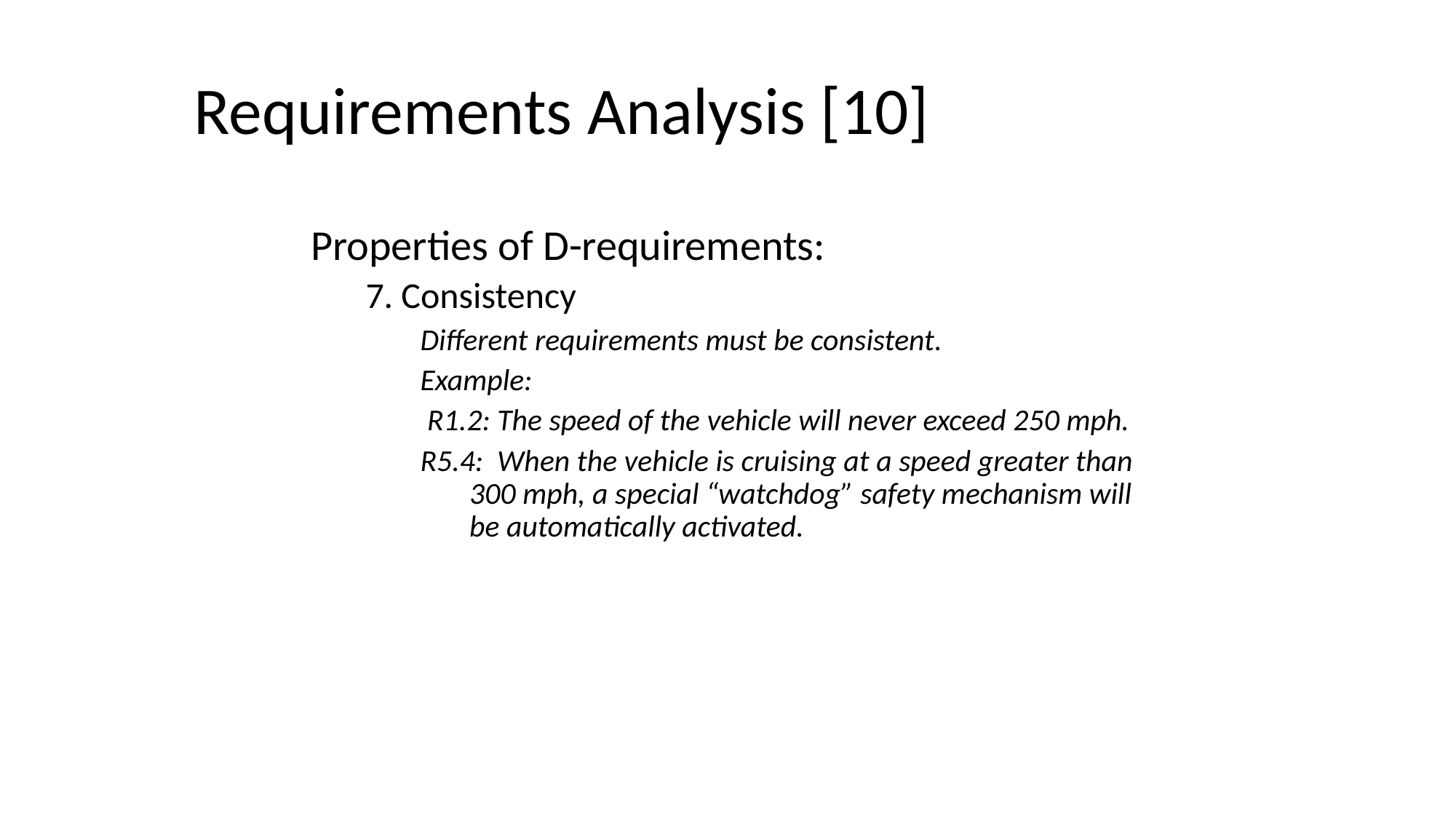

# Requirements Analysis [10]
Properties of D-requirements:
7. Consistency
Different requirements must be consistent.
Example:
 R1.2: The speed of the vehicle will never exceed 250 mph.
R5.4:  When the vehicle is cruising at a speed greater than 300 mph, a special “watchdog” safety mechanism will be automatically activated.